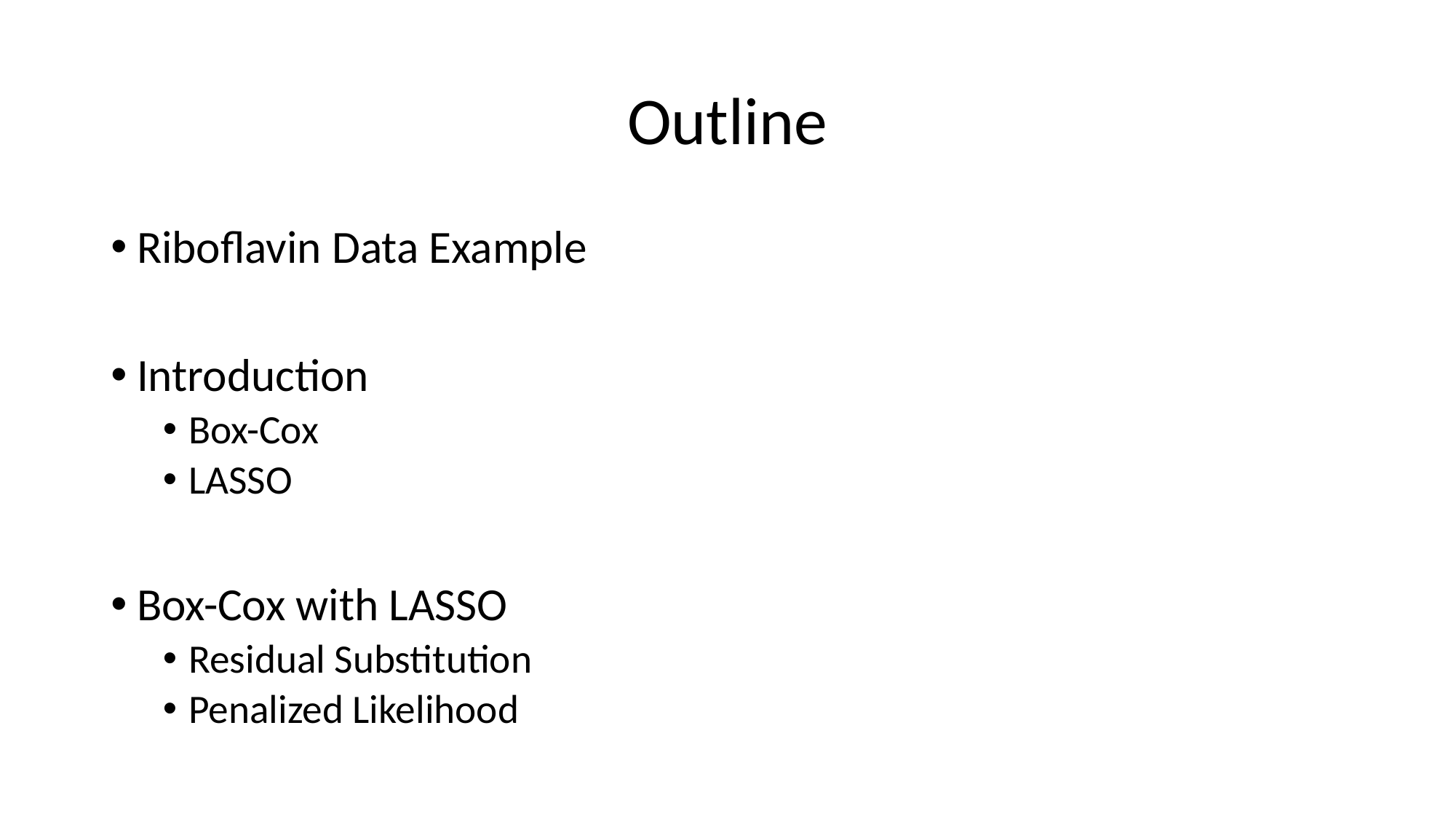

# Outline
Riboflavin Data Example

Introduction
Box-Cox
LASSO

Box-Cox with LASSO
Residual Substitution
Penalized Likelihood